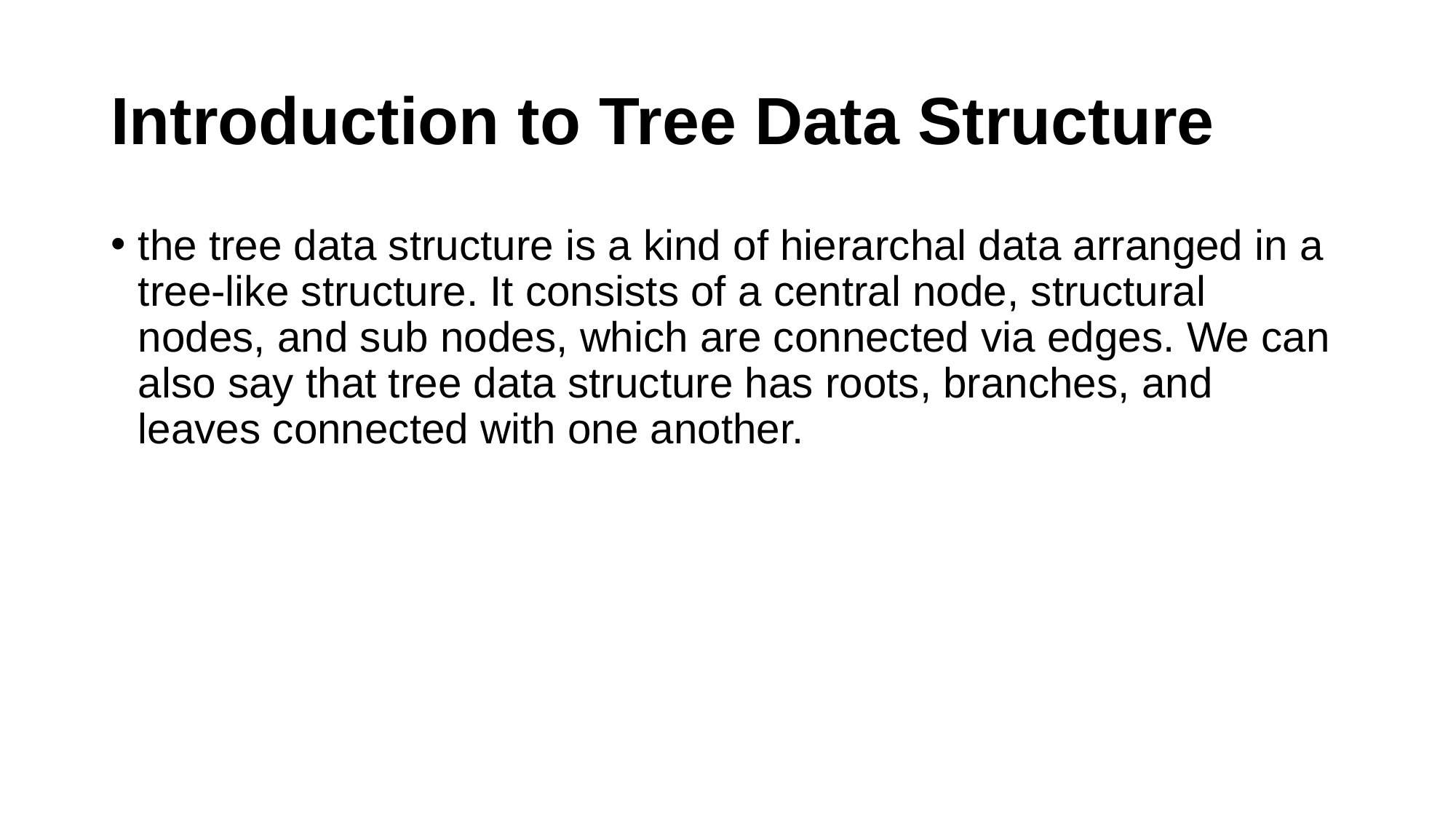

# Introduction to Tree Data Structure
the tree data structure is a kind of hierarchal data arranged in a tree-like structure. It consists of a central node, structural nodes, and sub nodes, which are connected via edges. We can also say that tree data structure has roots, branches, and leaves connected with one another.